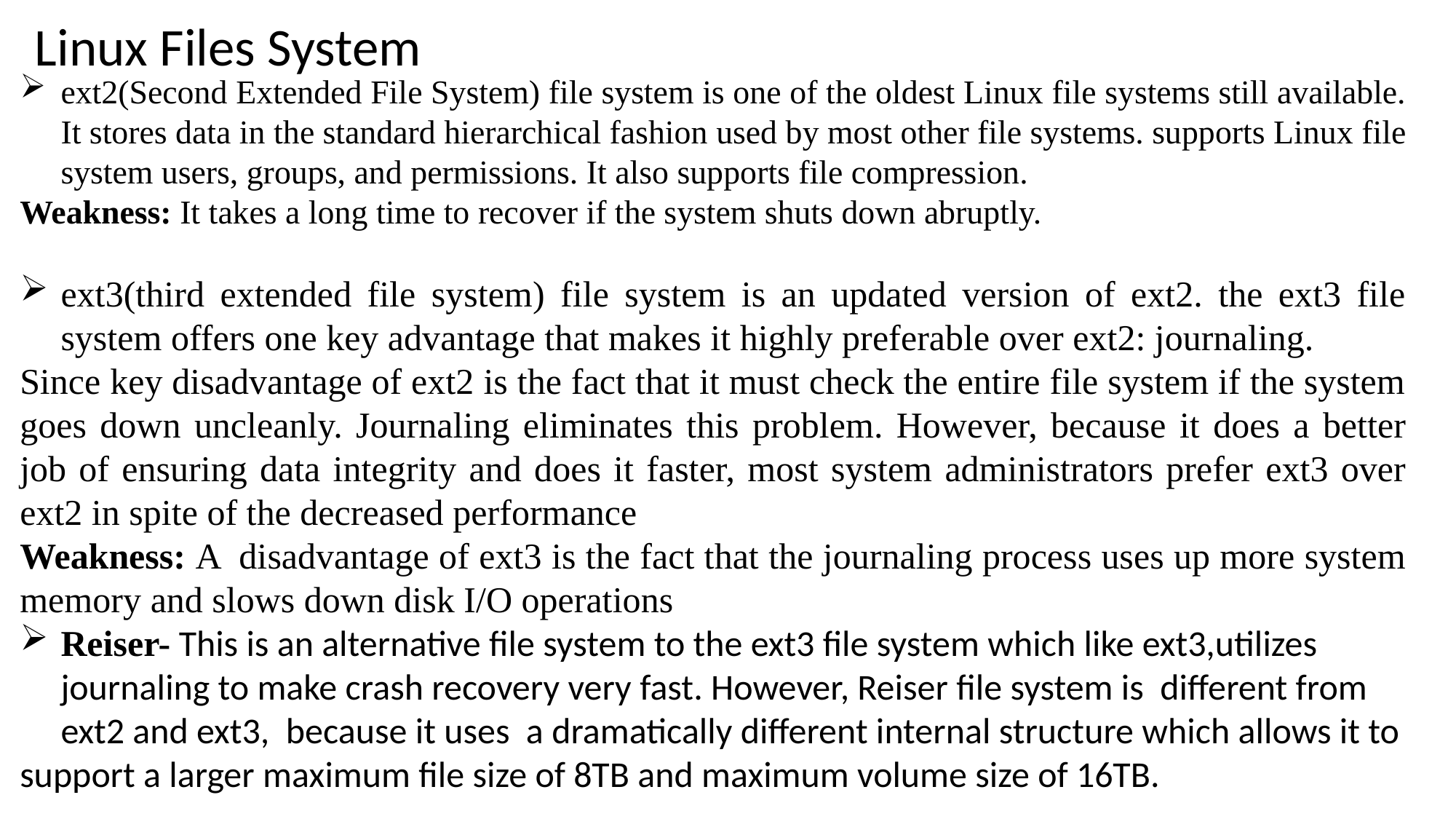

# Linux Files System
ext2(Second Extended File System) file system is one of the oldest Linux file systems still available. It stores data in the standard hierarchical fashion used by most other file systems. supports Linux file system users, groups, and permissions. It also supports file compression.
Weakness: It takes a long time to recover if the system shuts down abruptly.

ext3(third extended file system) file system is an updated version of ext2. the ext3 file system offers one key advantage that makes it highly preferable over ext2: journaling.
Since key disadvantage of ext2 is the fact that it must check the entire file system if the system goes down uncleanly. Journaling eliminates this problem. However, because it does a better job of ensuring data integrity and does it faster, most system administrators prefer ext3 over ext2 in spite of the decreased performance
Weakness: A  disadvantage of ext3 is the fact that the journaling process uses up more system memory and slows down disk I/O operations
Reiser- This is an alternative file system to the ext3 file system which like ext3,utilizes journaling to make crash recovery very fast. However, Reiser file system is  different from ext2 and ext3,  because it uses  a dramatically different internal structure which allows it to
support a larger maximum file size of 8TB and maximum volume size of 16TB.